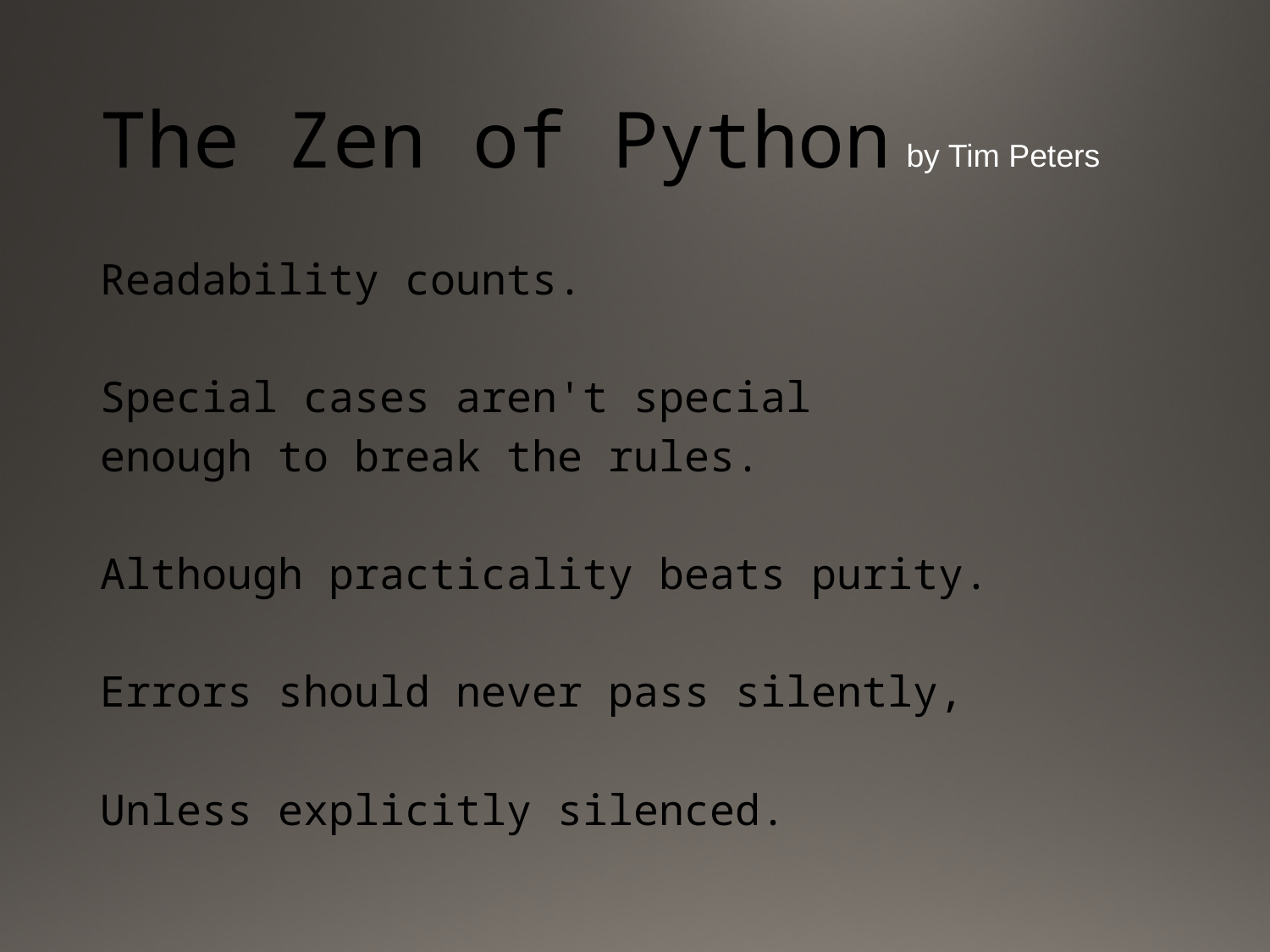

# The Zen of Python
by Tim Peters
Readability counts.

Special cases aren't special
enough to break the rules.

Although practicality beats purity.

Errors should never pass silently,

Unless explicitly silenced.